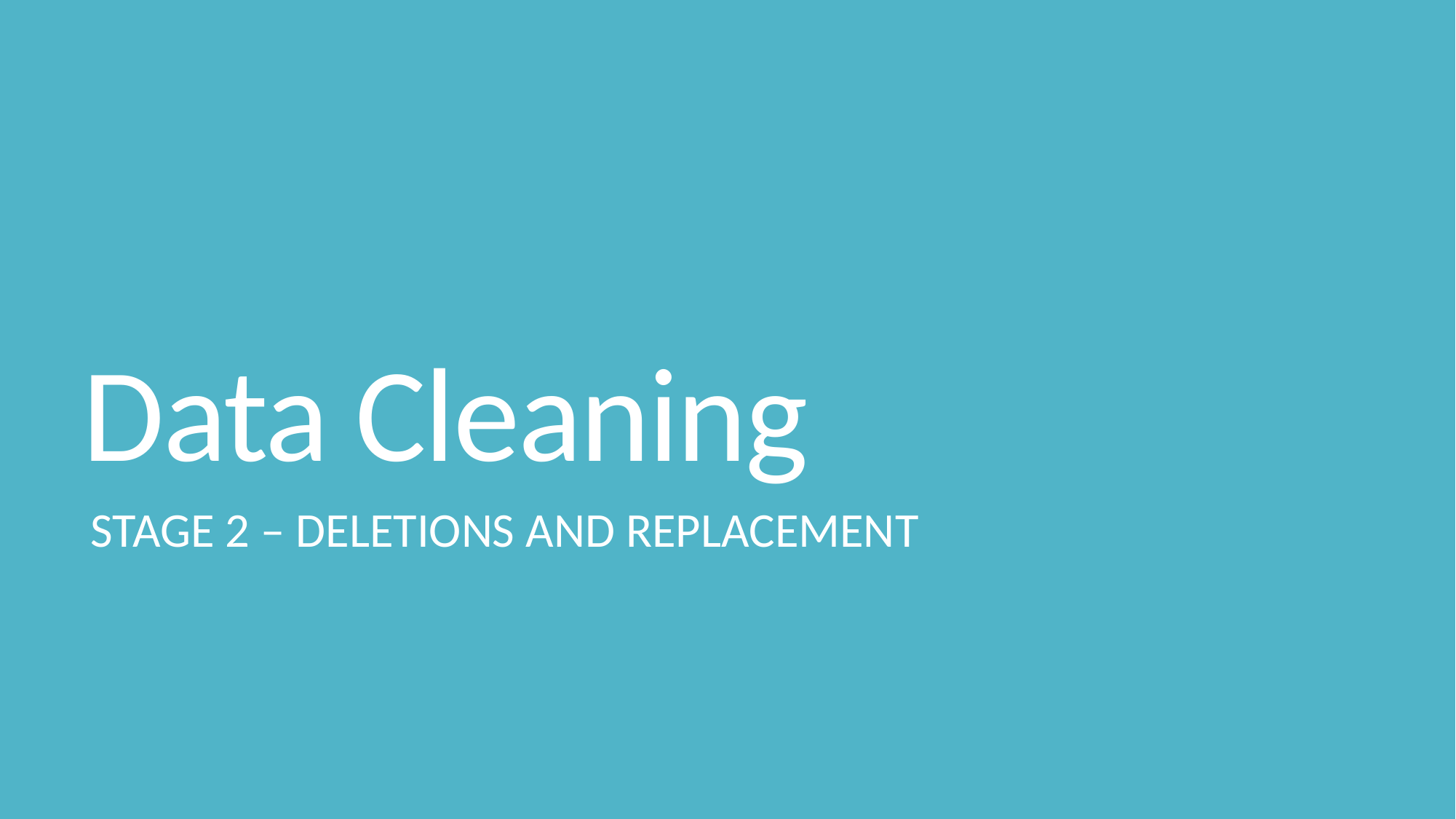

# Data Cleaning
STAGE 2 – DELETIONS AND REPLACEMENT